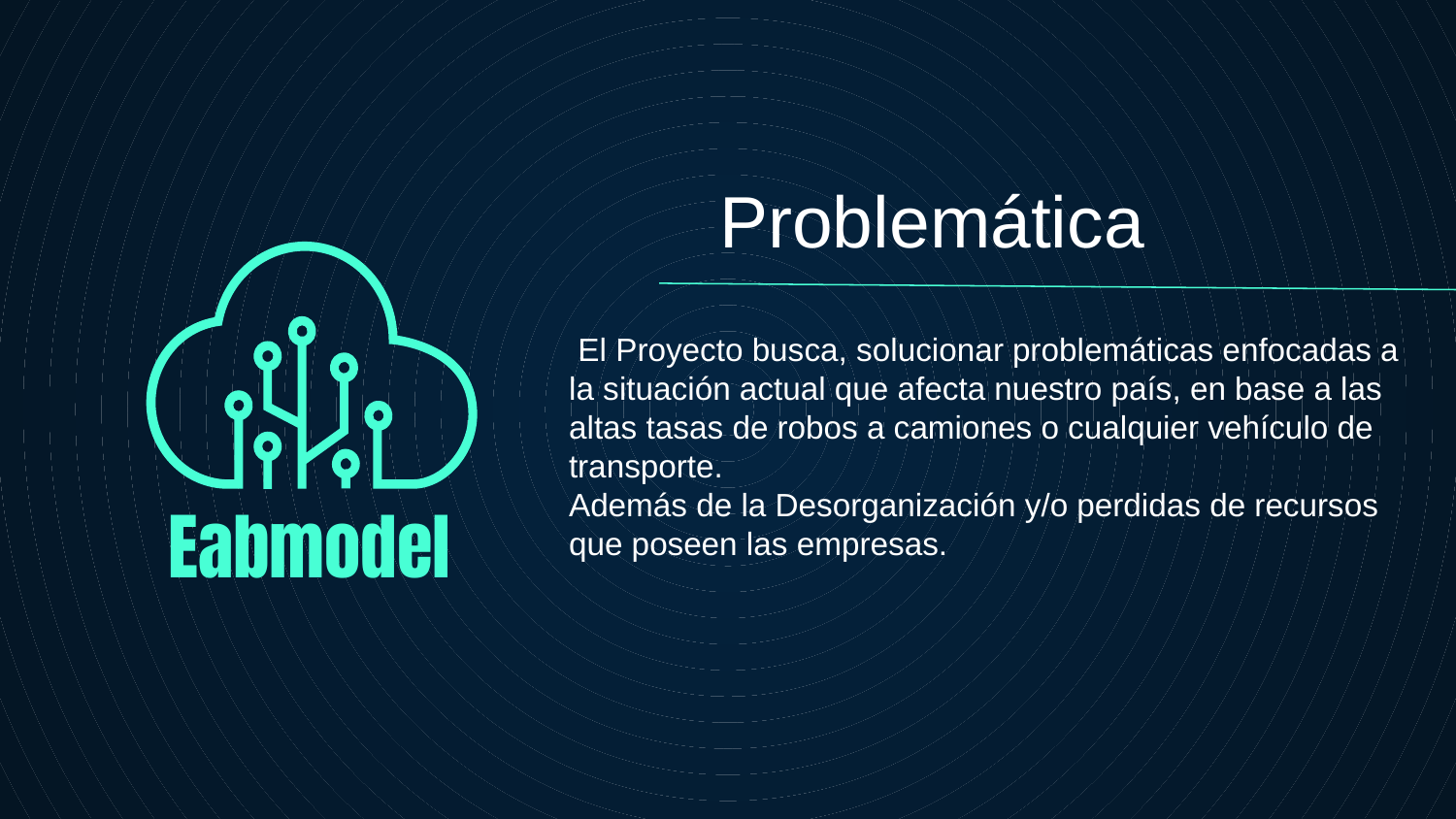

# Problemática

 El Proyecto busca, solucionar problemáticas enfocadas a la situación actual que afecta nuestro país, en base a las altas tasas de robos a camiones o cualquier vehículo de transporte.
Además de la Desorganización y/o perdidas de recursos que poseen las empresas.

Eabmodel